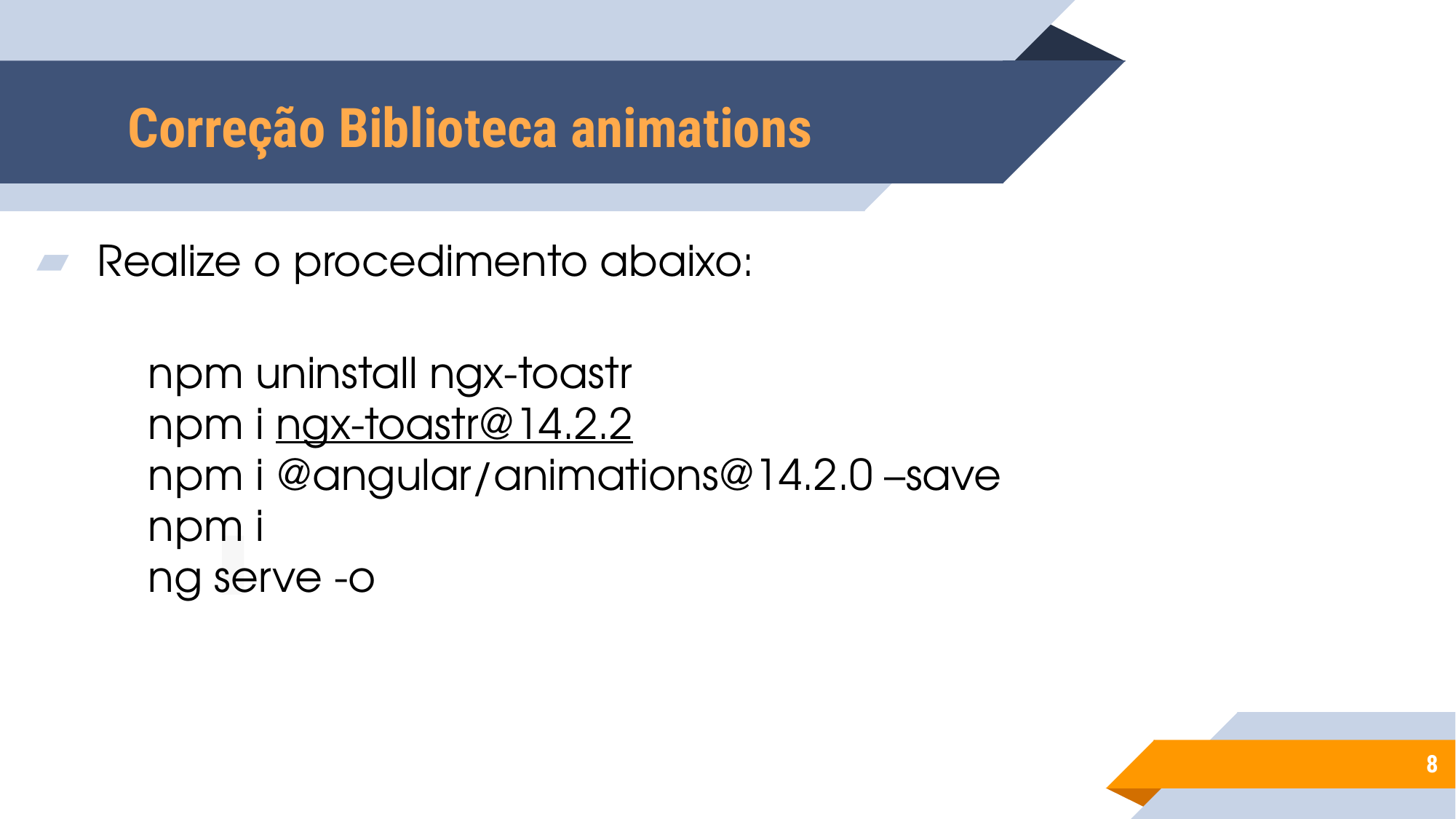

Realize o procedimento abaixo:

# Correção Biblioteca animations
npm uninstall ngx-toastr
npm i ngx-toastr@14.2.2
npm i @angular/animations@14.2.0 –save
npm i
ng serve -o

8